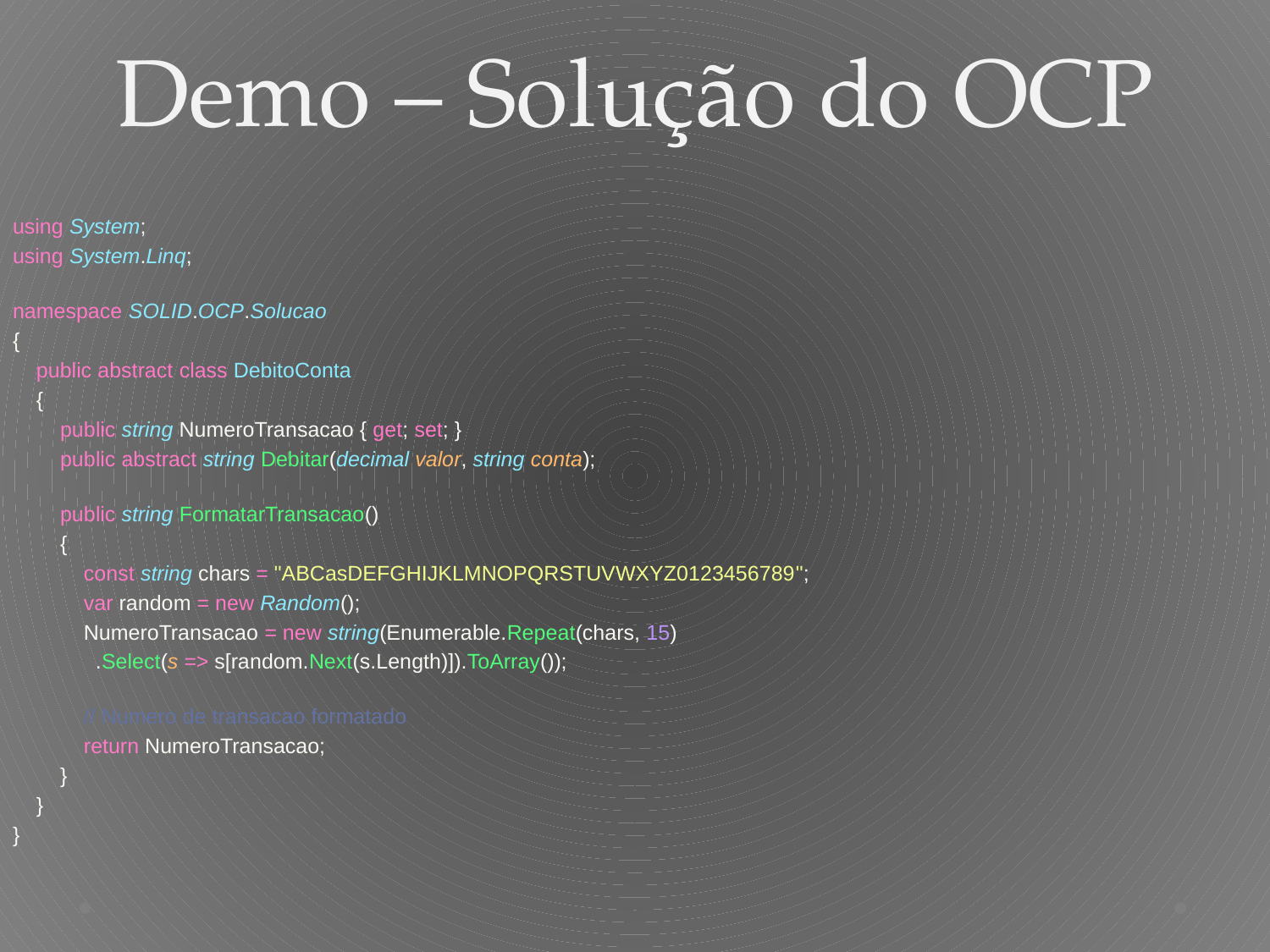

# Demo – Solução do OCP
using System;
using System.Linq;
namespace SOLID.OCP.Solucao
{
    public abstract class DebitoConta
    {
        public string NumeroTransacao { get; set; }
        public abstract string Debitar(decimal valor, string conta);
        public string FormatarTransacao()
        {
            const string chars = "ABCasDEFGHIJKLMNOPQRSTUVWXYZ0123456789";
            var random = new Random();
            NumeroTransacao = new string(Enumerable.Repeat(chars, 15)
              .Select(s => s[random.Next(s.Length)]).ToArray());
            // Numero de transacao formatado
            return NumeroTransacao;
        }
    }
}